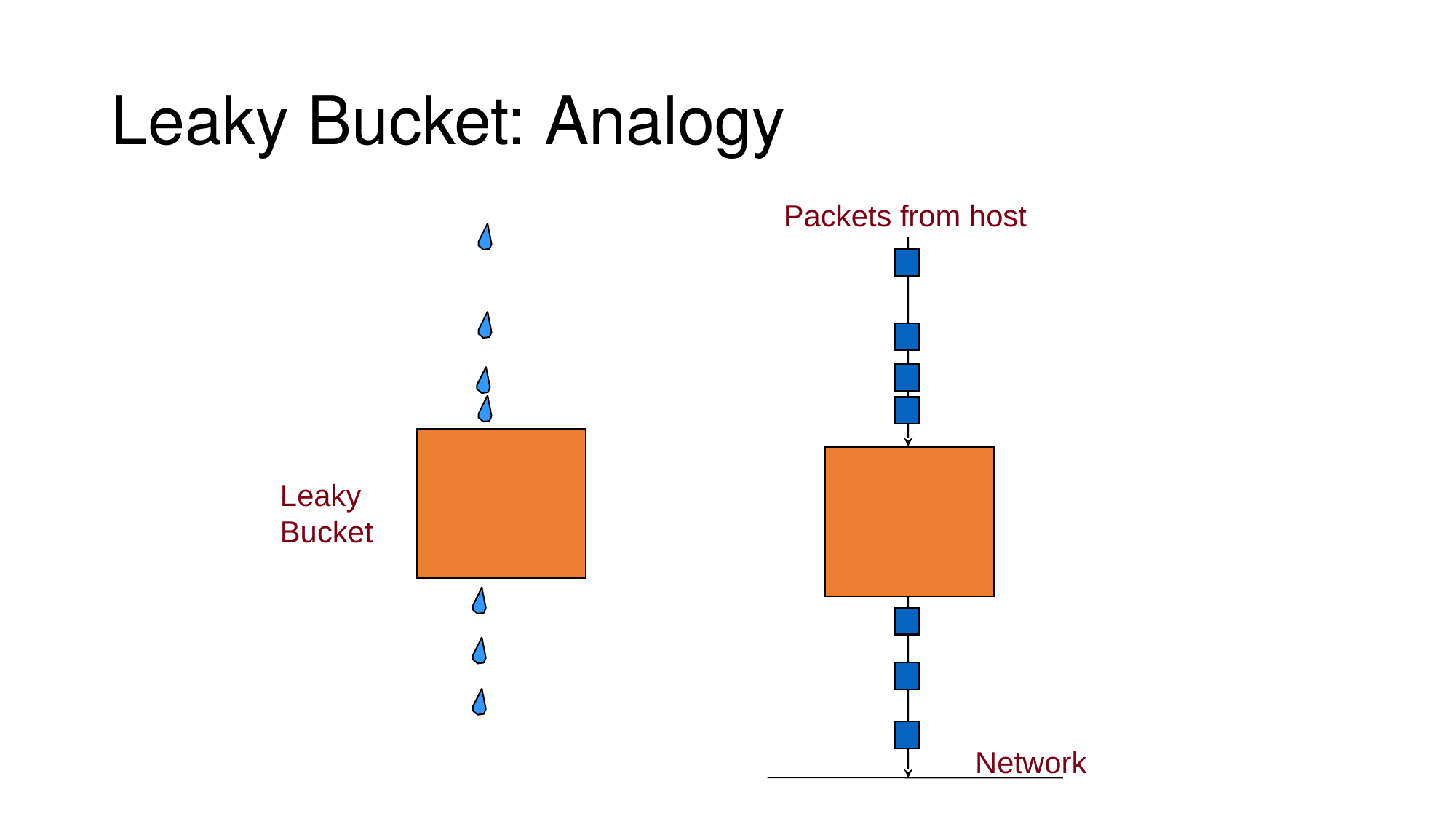

# Leaky Bucket: Analogy
Packets from host

Leaky
Bucket

Network